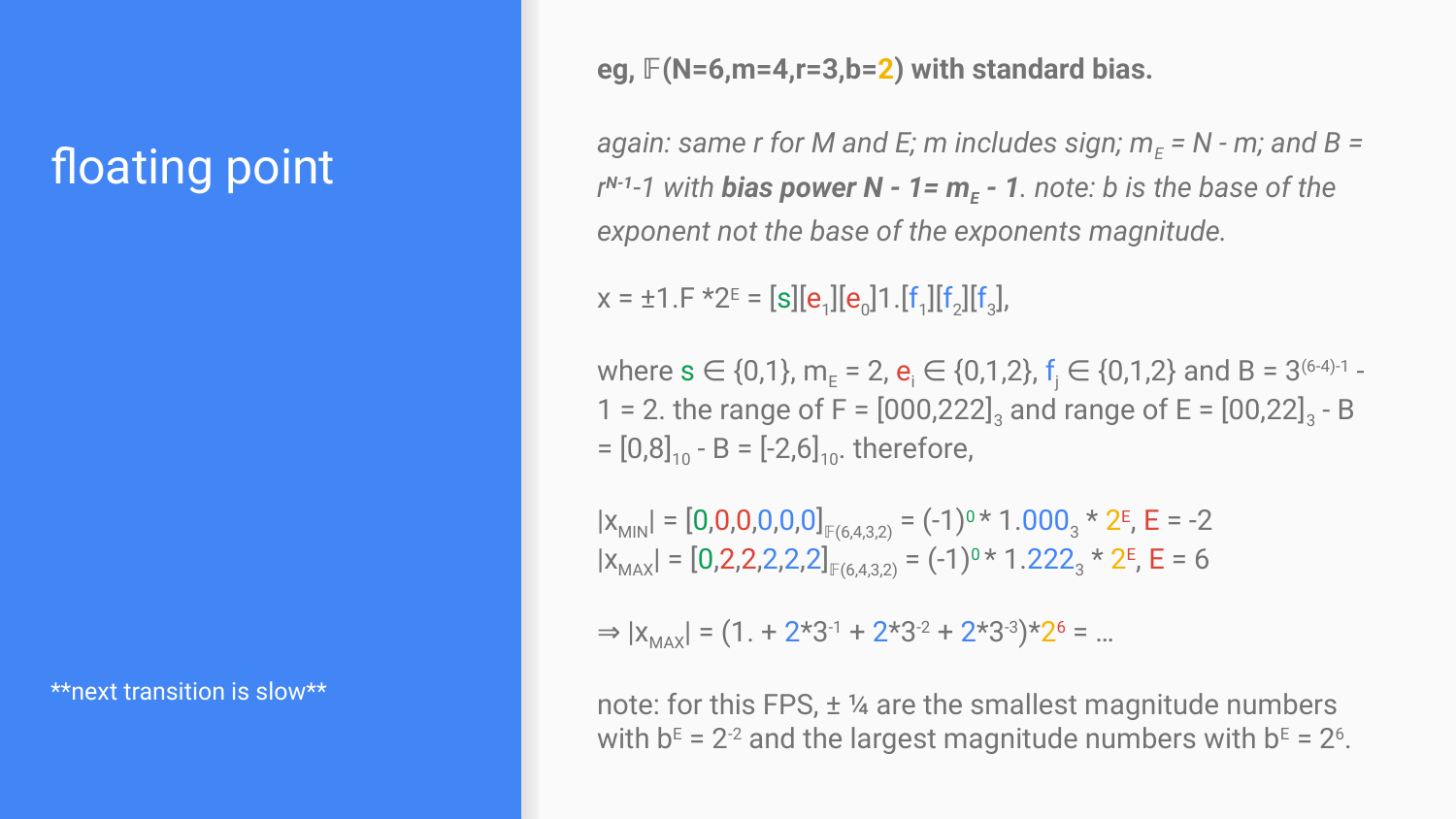

eg, 𝔽(N=6,m=4,r=3,b=2) with standard bias.

again: same r for M and E; m includes sign; mE = N - m; and B = rN-1-1 with bias power N - 1= mE - 1. note: b is the base of the exponent not the base of the exponents magnitude.

x = ±1.F *2E = [s][e1][e0]1.[f1][f2][f3],

where s ∈ {0,1}, mE = 2, ei ∈ {0,1,2}, fj ∈ {0,1,2} and B = 3(6-4)-1 - 1 = 2. the range of F = [000,222]3 and range of E = [00,22]3 - B = [0,8]10 - B = [-2,6]10. therefore,

|xMIN| = [0,0,0,0,0,0]𝔽(6,4,3,2) = (-1)0 * 1.0003 * 2E, E = -2
|xMAX| = [0,2,2,2,2,2]𝔽(6,4,3,2) = (-1)0 * 1.2223 * 2E, E = 6
⇒ |xMAX| = (1. + 2*3-1 + 2*3-2 + 2*3-3)*26 = …

note: for this FPS, ± ¼ are the smallest magnitude numbers with bE = 2-2 and the largest magnitude numbers with bE = 26.

# floating point

**next transition is slow**